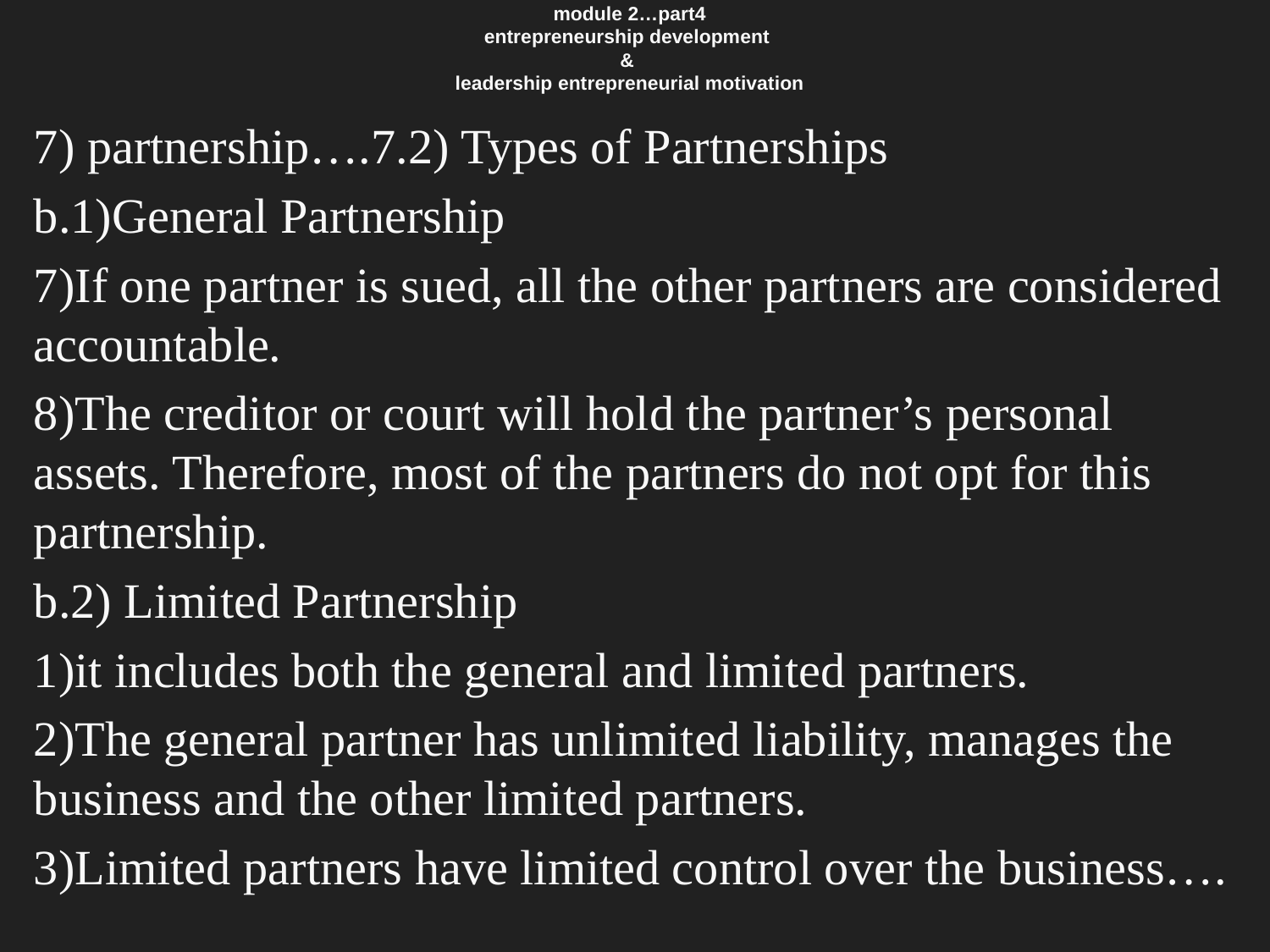

# module 2…part4 entrepreneurship development & leadership entrepreneurial motivation
7) partnership….7.2) Types of Partnerships
b.1)General Partnership
7)If one partner is sued, all the other partners are considered accountable.
8)The creditor or court will hold the partner’s personal assets. Therefore, most of the partners do not opt for this partnership.
b.2) Limited Partnership
1)it includes both the general and limited partners.
2)The general partner has unlimited liability, manages the business and the other limited partners.
3)Limited partners have limited control over the business….